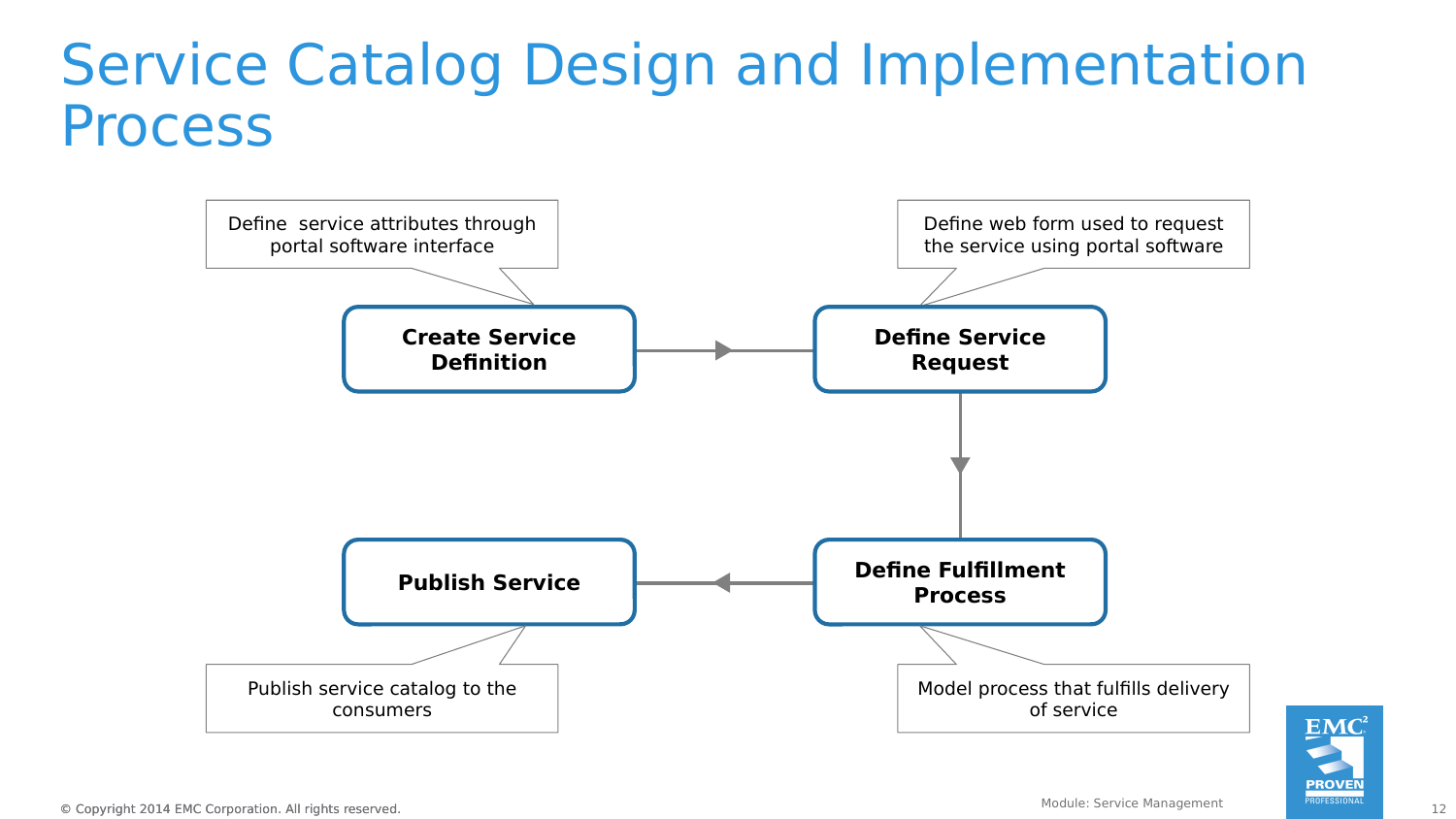

# Service Catalog Design and Implementation Process

Define  service attributes through portal software interface
Define web form used to request the service using portal software
Create Service Definition
Define Service Request

Publish Service
Define Fulfillment Process
Publish service catalog to the consumers
Model process that fulfills delivery of service
Module: Service Management